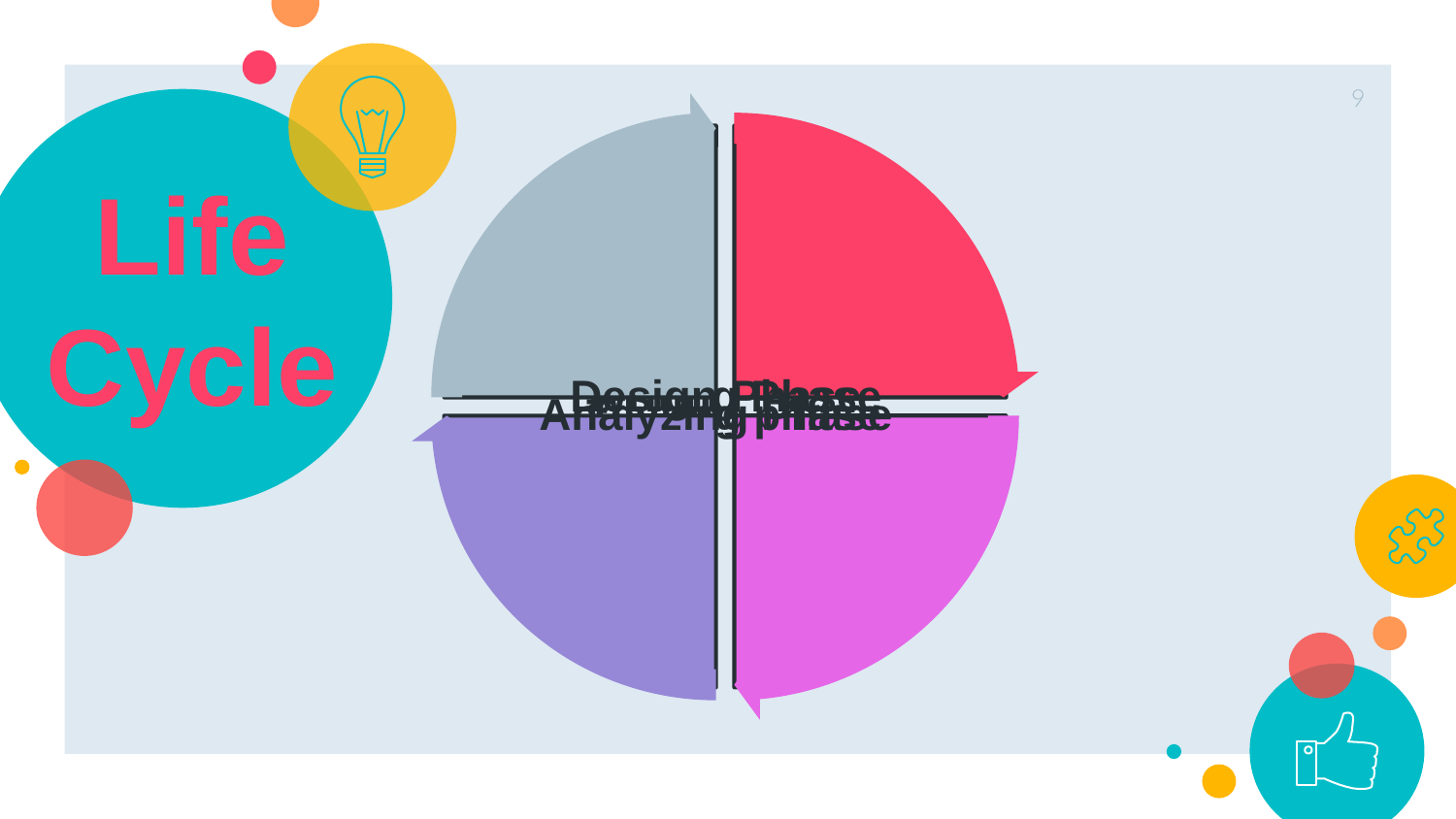

9

Writing Phase
Testing phase
Analyzing Phase
Design Phase
# Life Cycle